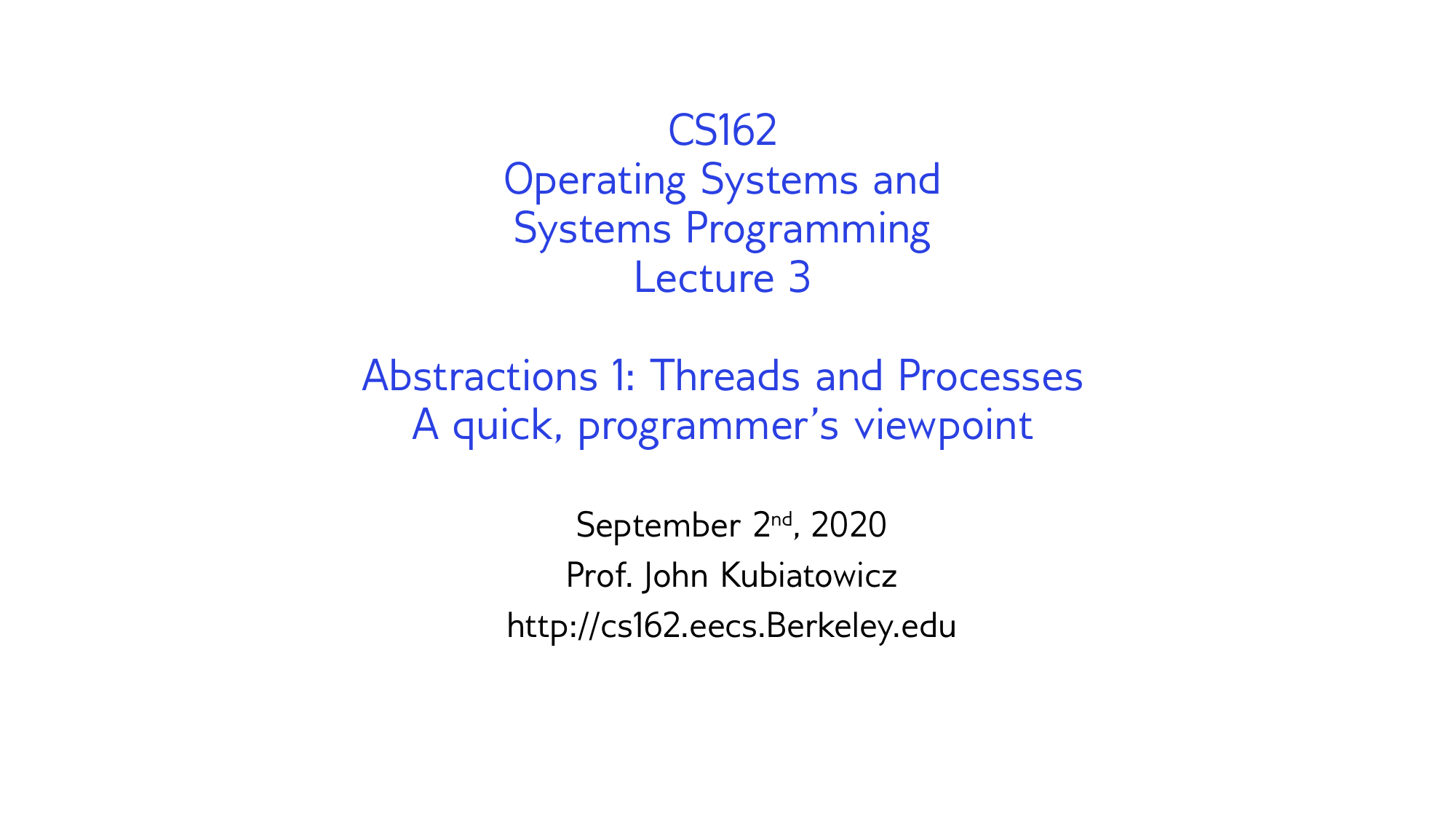

# CS162 Operating Systems and Systems Programming Lecture 3 Abstractions 1: Threads and Processes A quick, programmer’s viewpoint
September 2nd, 2020
Prof. John Kubiatowicz
http://cs162.eecs.Berkeley.edu